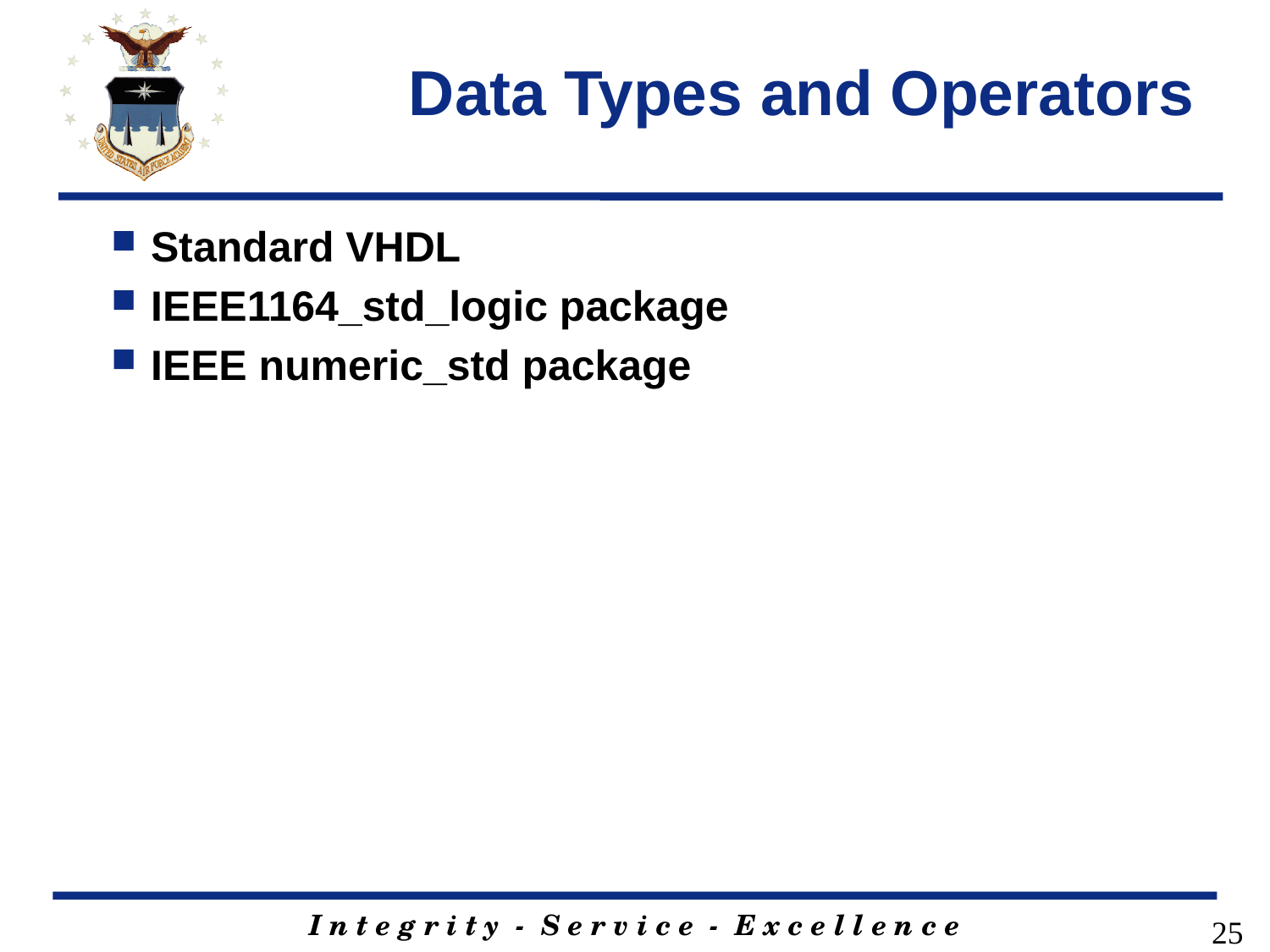

# Data Types and Operators
Standard VHDL
IEEE1164_std_logic package
IEEE numeric_std package

25